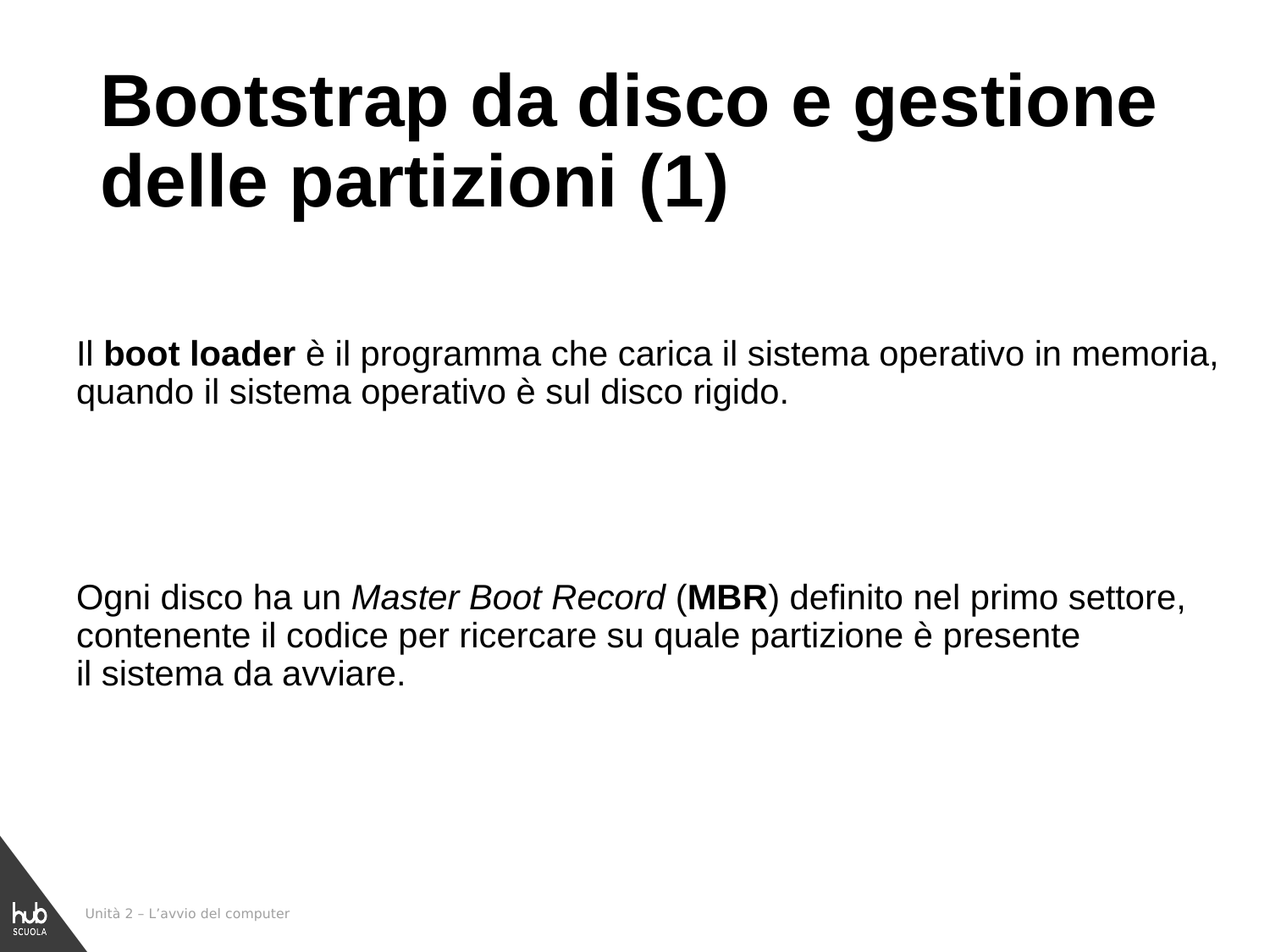

# Bootstrap da disco e gestione delle partizioni (1)

Il boot loader è il programma che carica il sistema operativo in memoria, quando il sistema operativo è sul disco rigido.

Ogni disco ha un Master Boot Record (MBR) definito nel primo settore, contenente il codice per ricercare su quale partizione è presente
il sistema da avviare.